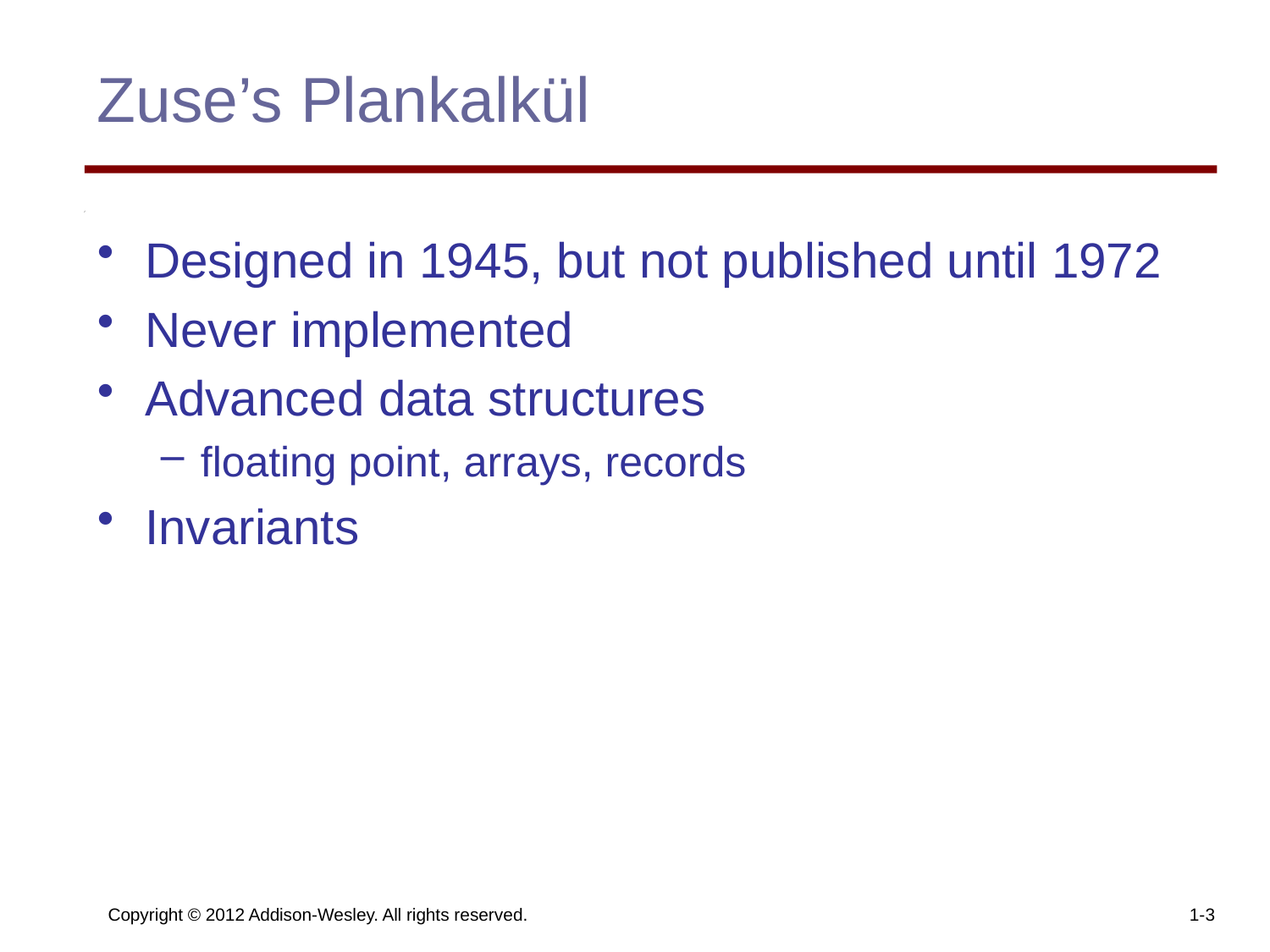

# Zuse’s Plankalkül
Designed in 1945, but not published until 1972
Never implemented
Advanced data structures
floating point, arrays, records
Invariants

Copyright © 2012 Addison-Wesley. All rights reserved.
1-3